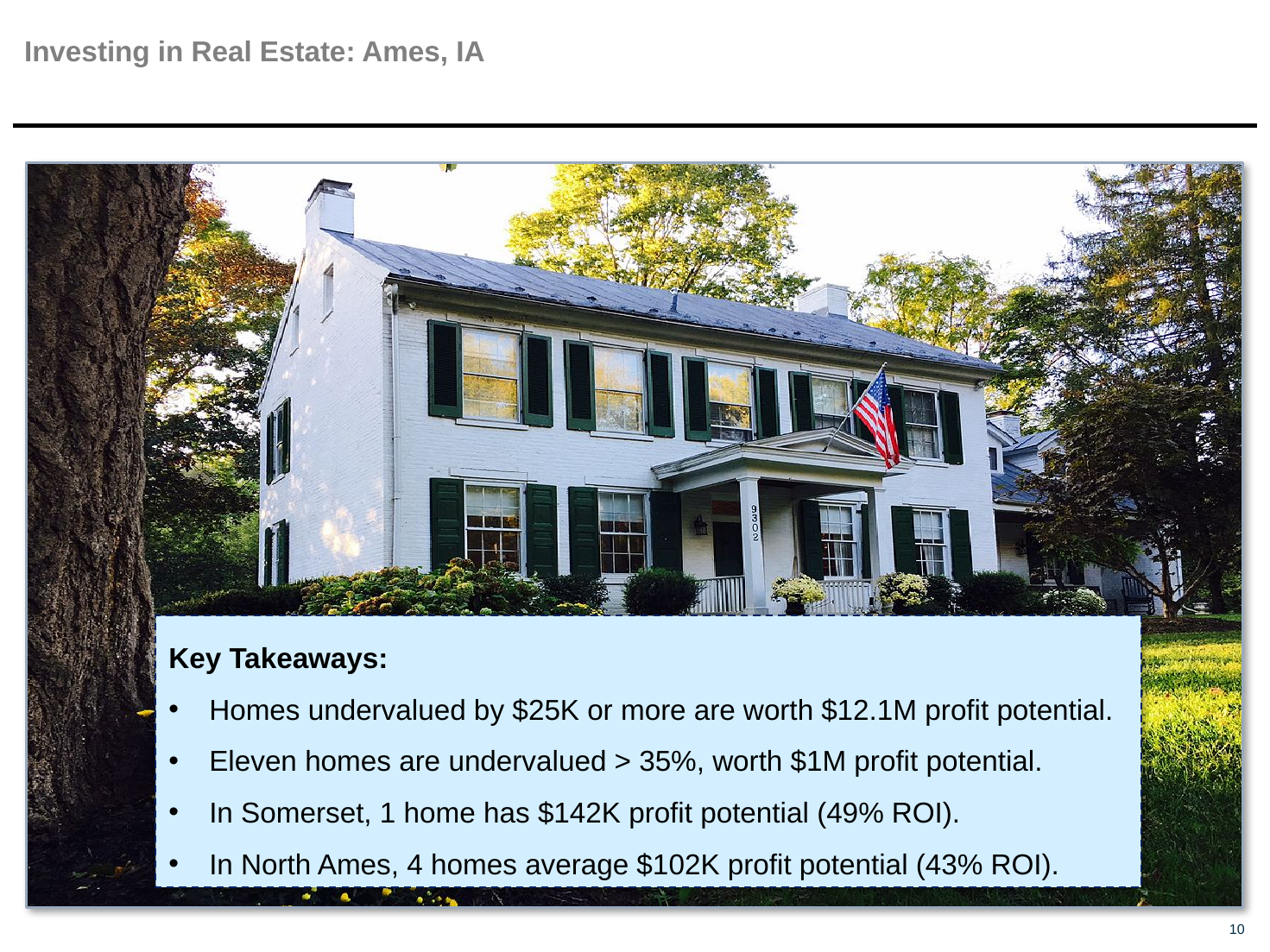

# Investing in Real Estate: Ames, IA

Key Takeaways:
Homes undervalued by $25K or more are worth $12.1M profit potential.
Eleven homes are undervalued > 35%, worth $1M profit potential.
In Somerset, 1 home has $142K profit potential (49% ROI).
In North Ames, 4 homes average $102K profit potential (43% ROI).